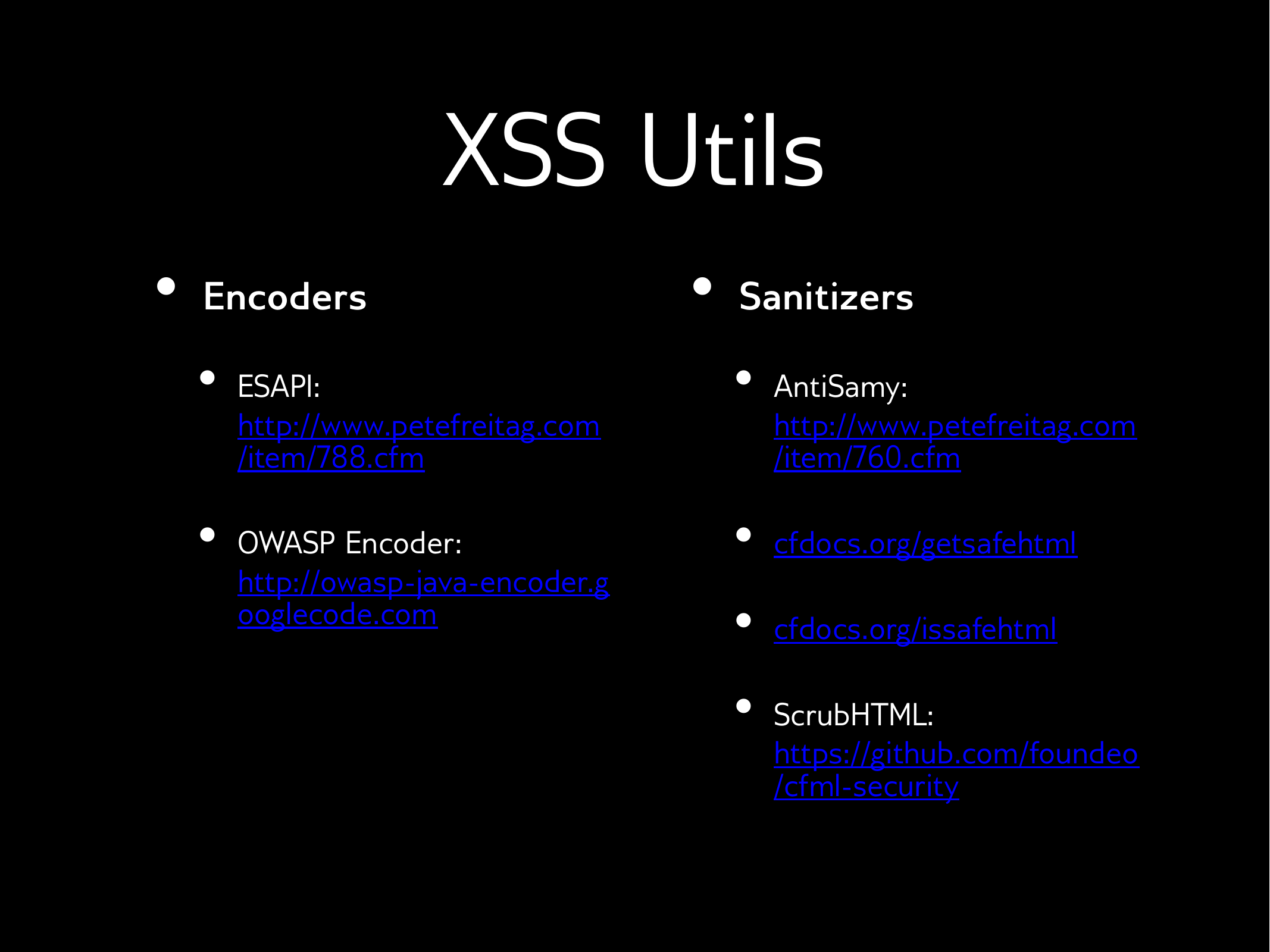

# XSS Utils
Encoders
ESAPI: http://www.petefreitag.com/item/788.cfm
OWASP Encoder: http://owasp-java-encoder.googlecode.com
Sanitizers
AntiSamy: http://www.petefreitag.com/item/760.cfm
cfdocs.org/getsafehtml
cfdocs.org/issafehtml
ScrubHTML: https://github.com/foundeo/cfml-security